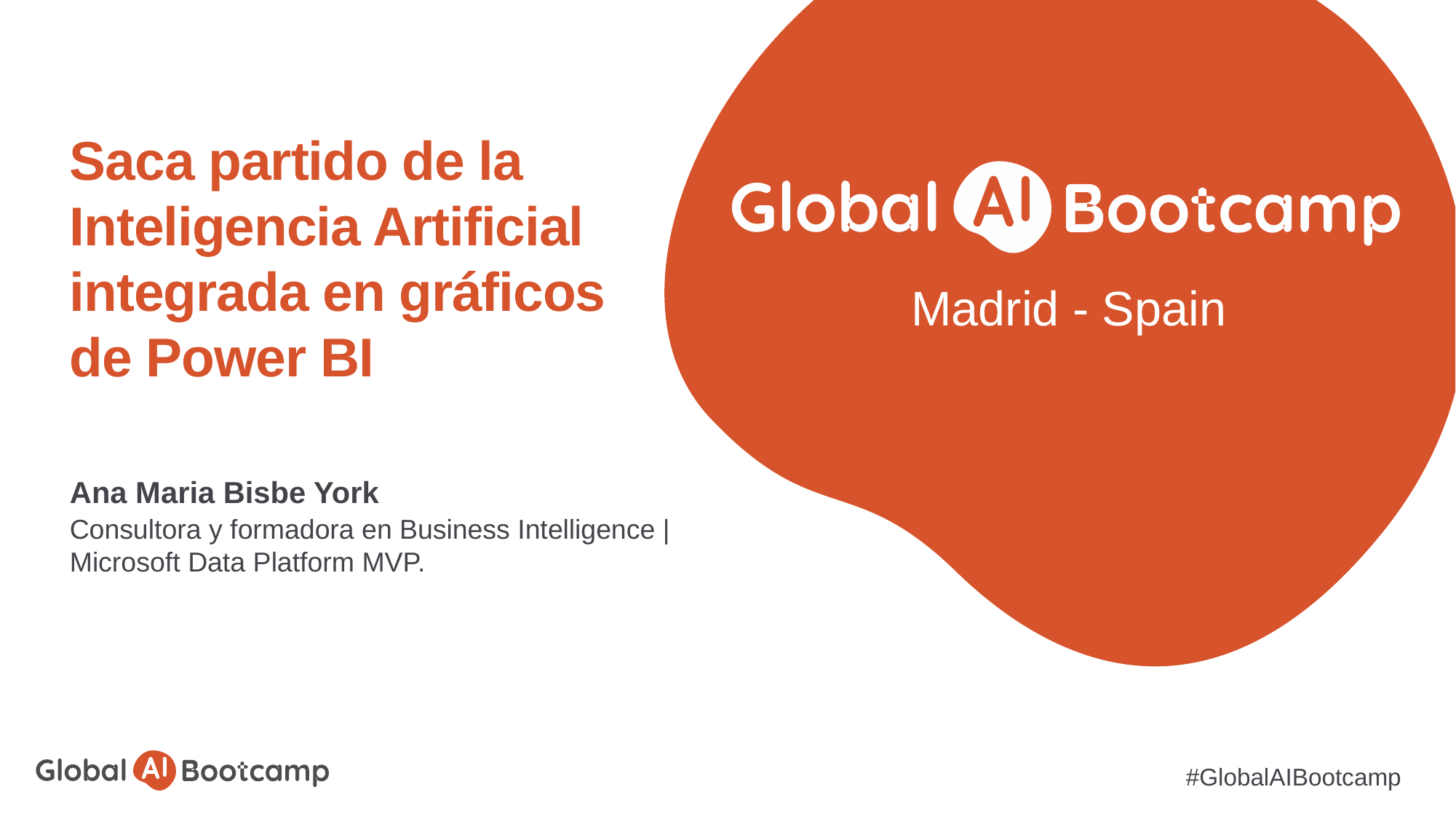

# Saca partido de la Inteligencia Artificial integrada en gráficos de Power BI
Madrid - Spain
Ana Maria Bisbe York
Consultora y formadora en Business Intelligence | Microsoft Data Platform MVP.